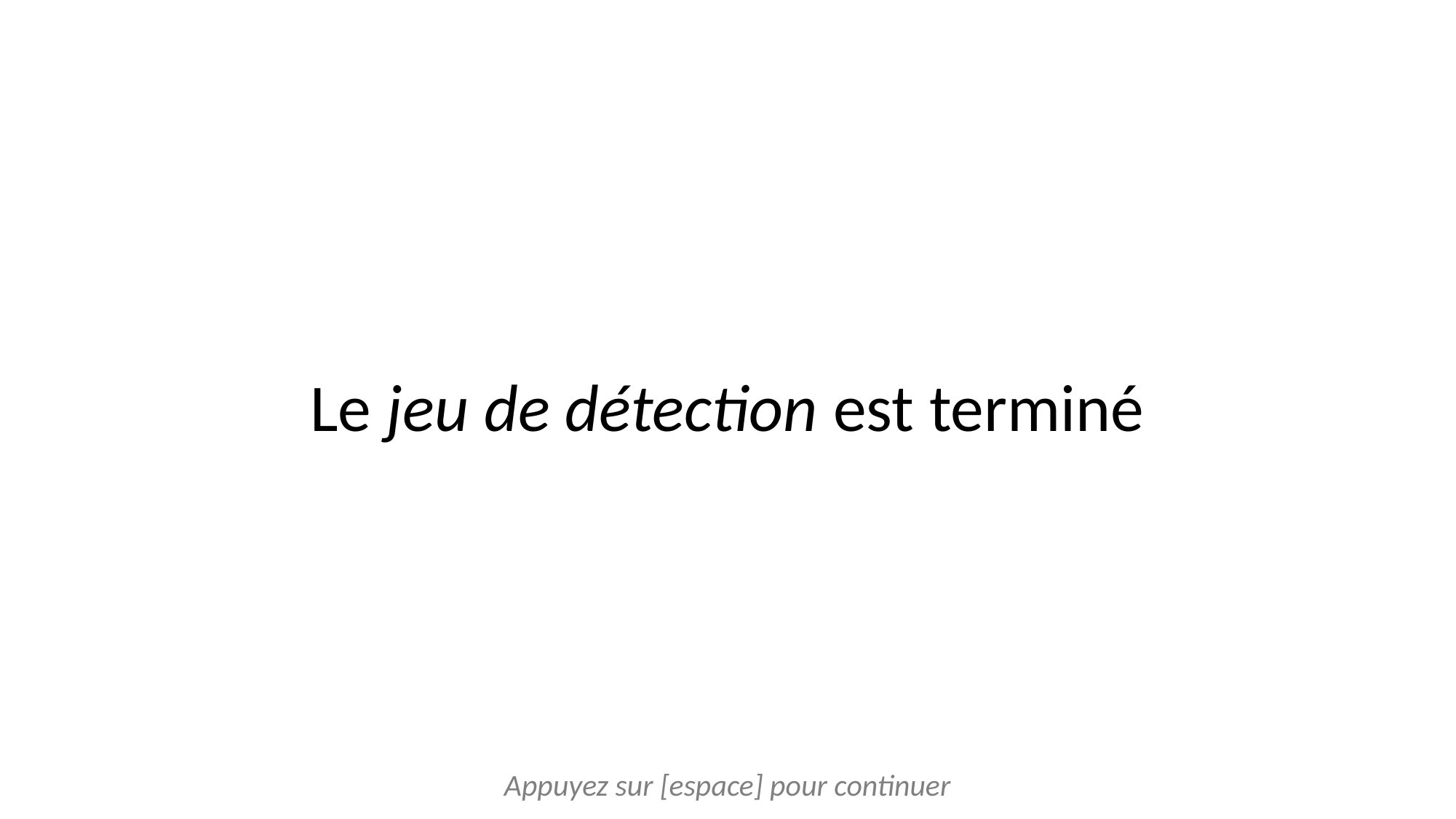

# Le jeu de détection est terminé
Appuyez sur [espace] pour continuer